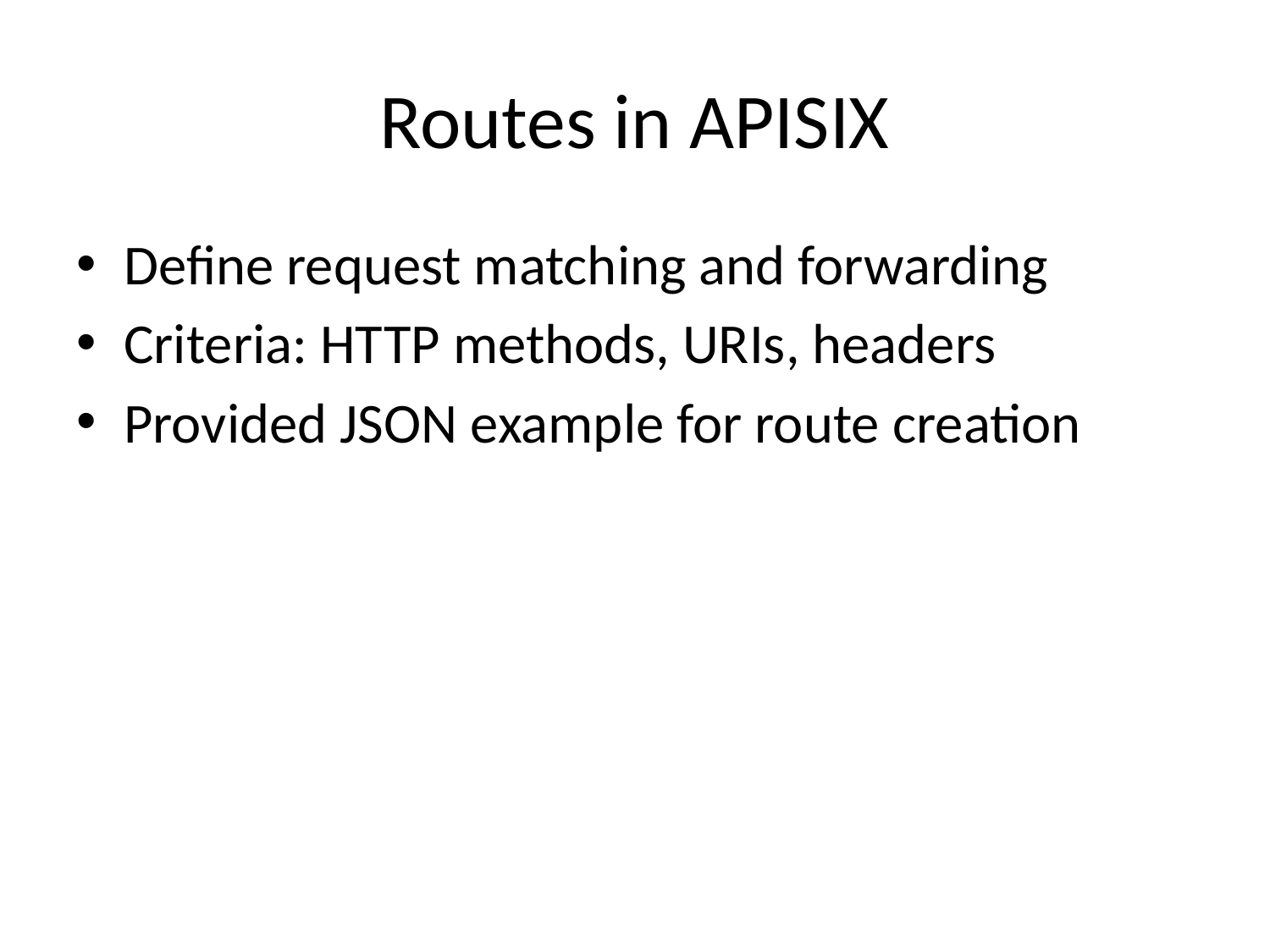

# Routes in APISIX
Define request matching and forwarding
Criteria: HTTP methods, URIs, headers
Provided JSON example for route creation